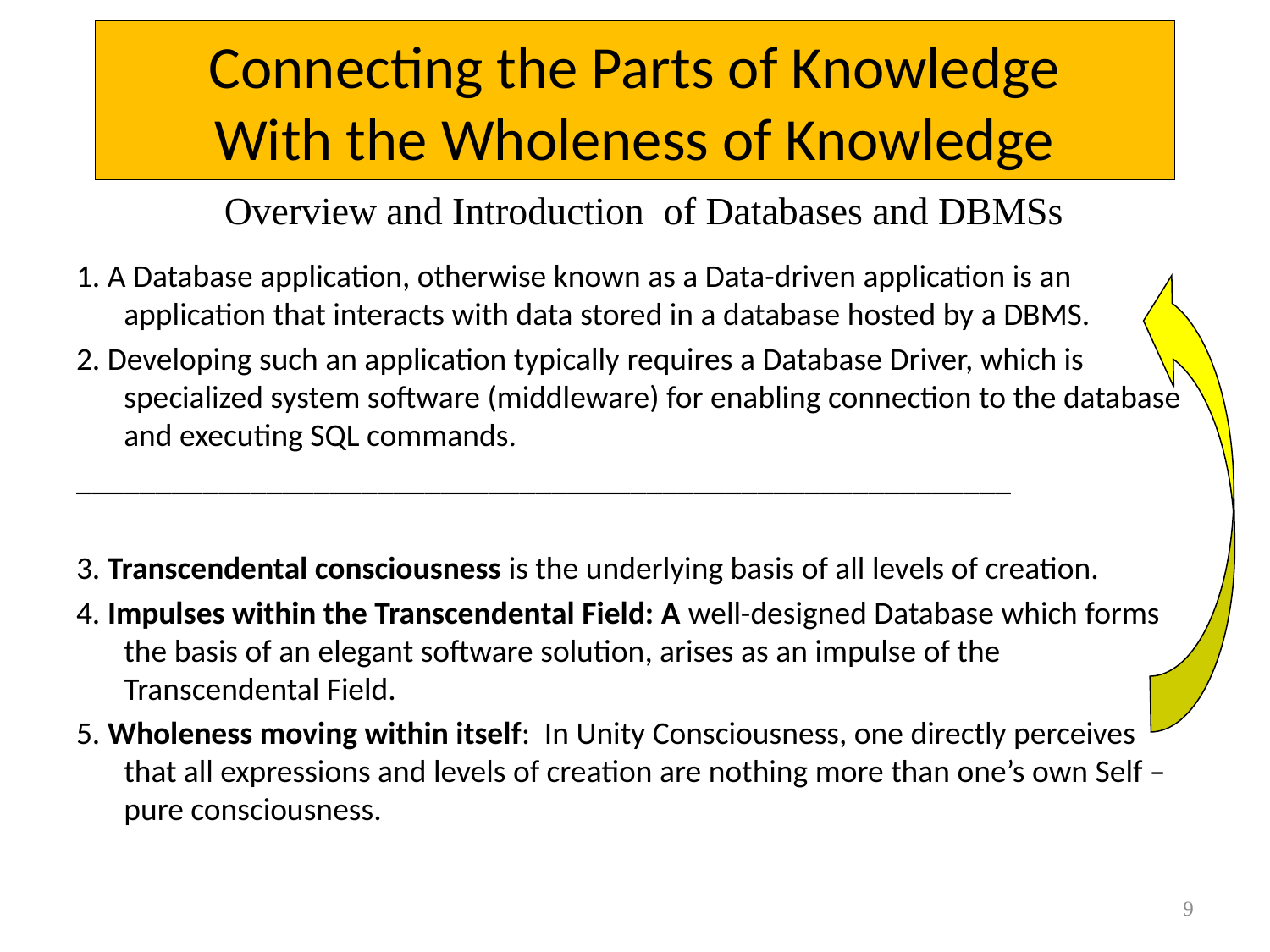

# Connecting the Parts of Knowledge With the Wholeness of Knowledge
Overview and Introduction  of Databases and DBMSs
1. A Database application, otherwise known as a Data-driven application is an application that interacts with data stored in a database hosted by a DBMS.
2. Developing such an application typically requires a Database Driver, which is specialized system software (middleware) for enabling connection to the database and executing SQL commands.
___________________________________________________________

3. Transcendental consciousness is the underlying basis of all levels of creation.
4. Impulses within the Transcendental Field: A well-designed Database which forms the basis of an elegant software solution, arises as an impulse of the Transcendental Field.
5. Wholeness moving within itself:  In Unity Consciousness, one directly perceives that all expressions and levels of creation are nothing more than one’s own Self – pure consciousness.

9